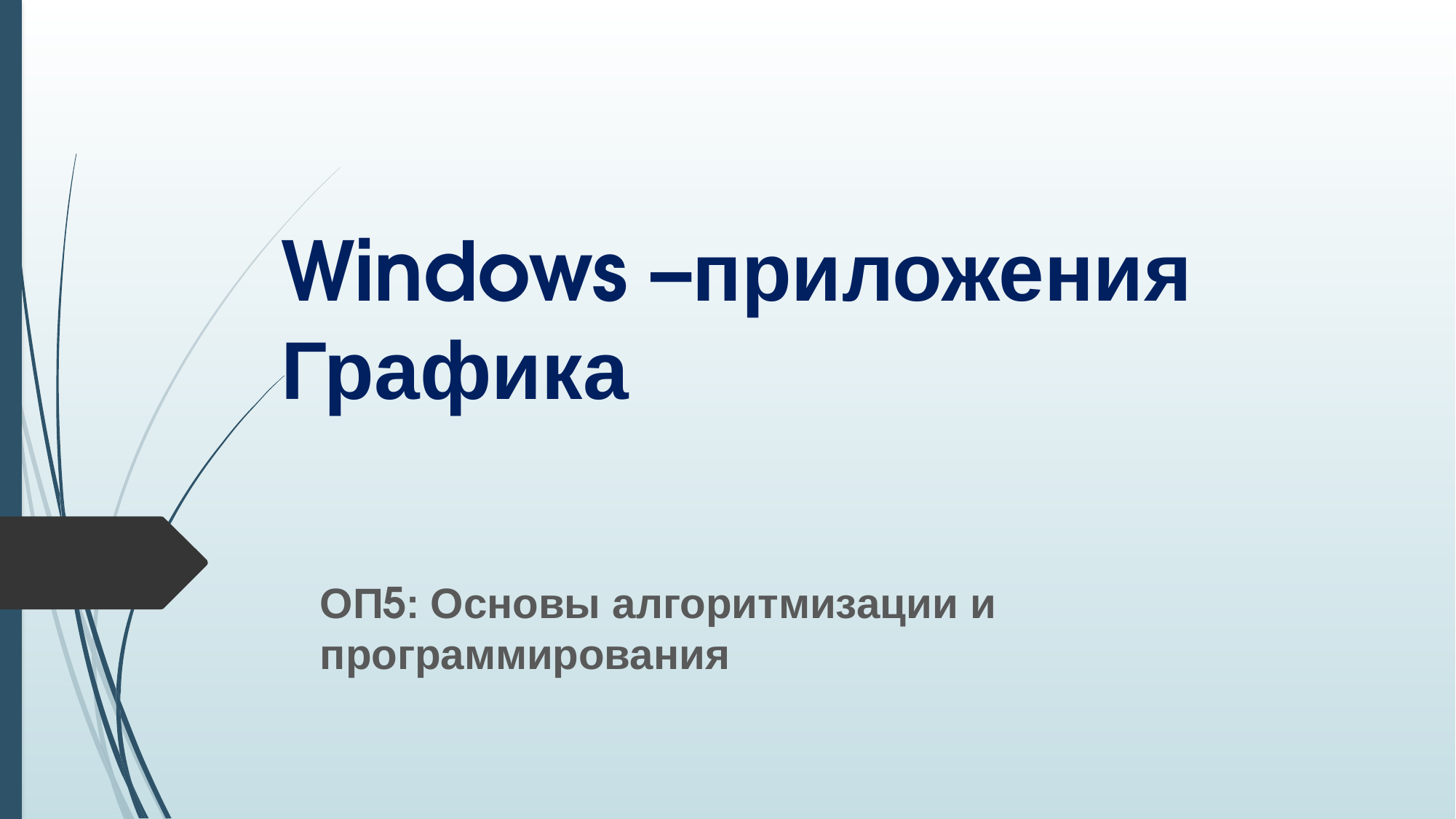

# Windows –приложения Графика
ОП5: Основы алгоритмизации и программирования